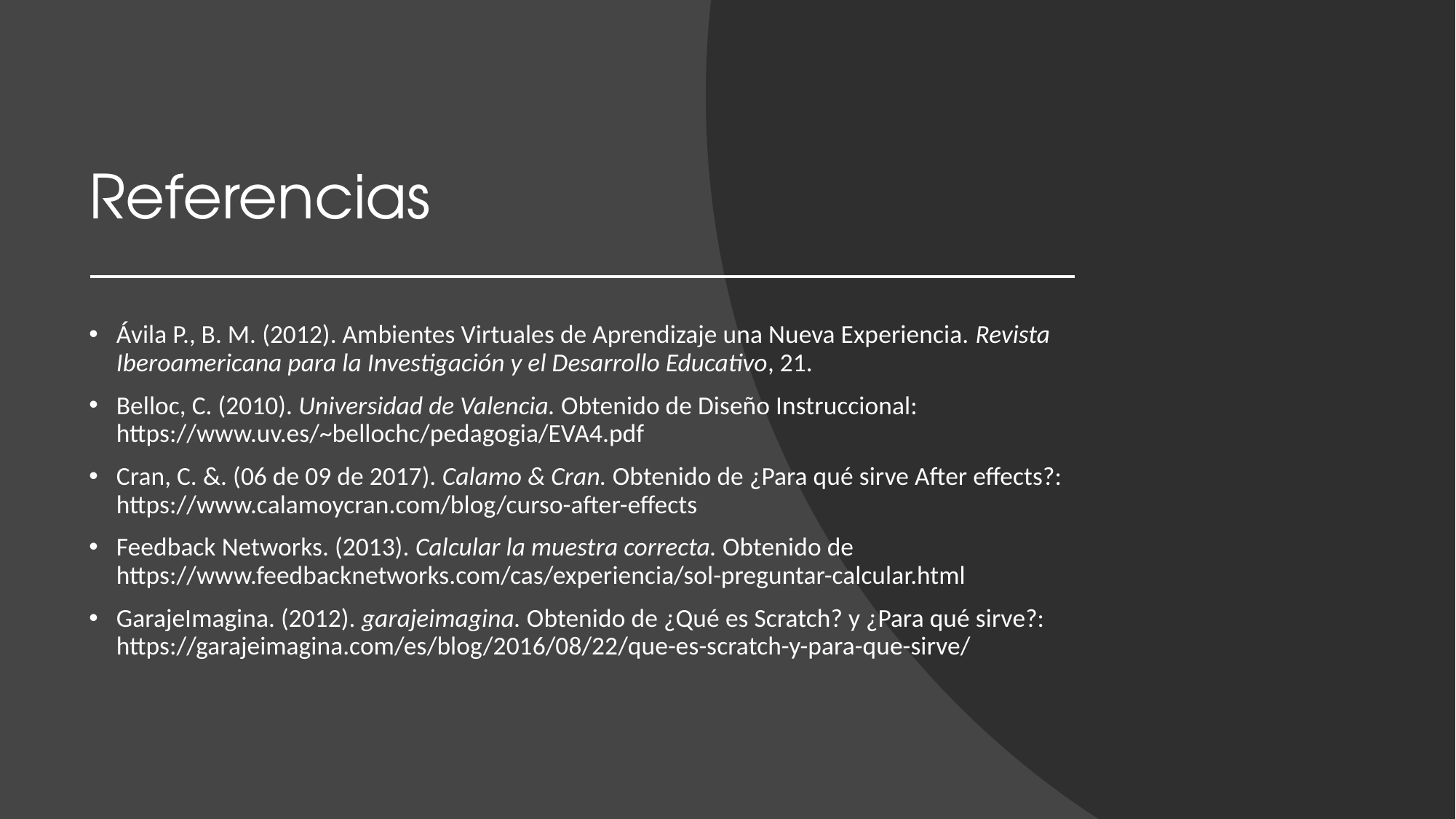

# Referencias
Ávila P., B. M. (2012). Ambientes Virtuales de Aprendizaje una Nueva Experiencia. Revista Iberoamericana para la Investigación y el Desarrollo Educativo, 21.
Belloc, C. (2010). Universidad de Valencia. Obtenido de Diseño Instruccional: https://www.uv.es/~bellochc/pedagogia/EVA4.pdf
Cran, C. &. (06 de 09 de 2017). Calamo & Cran. Obtenido de ¿Para qué sirve After effects?: https://www.calamoycran.com/blog/curso-after-effects
Feedback Networks. (2013). Calcular la muestra correcta. Obtenido de https://www.feedbacknetworks.com/cas/experiencia/sol-preguntar-calcular.html
GarajeImagina. (2012). garajeimagina. Obtenido de ¿Qué es Scratch? y ¿Para qué sirve?: https://garajeimagina.com/es/blog/2016/08/22/que-es-scratch-y-para-que-sirve/